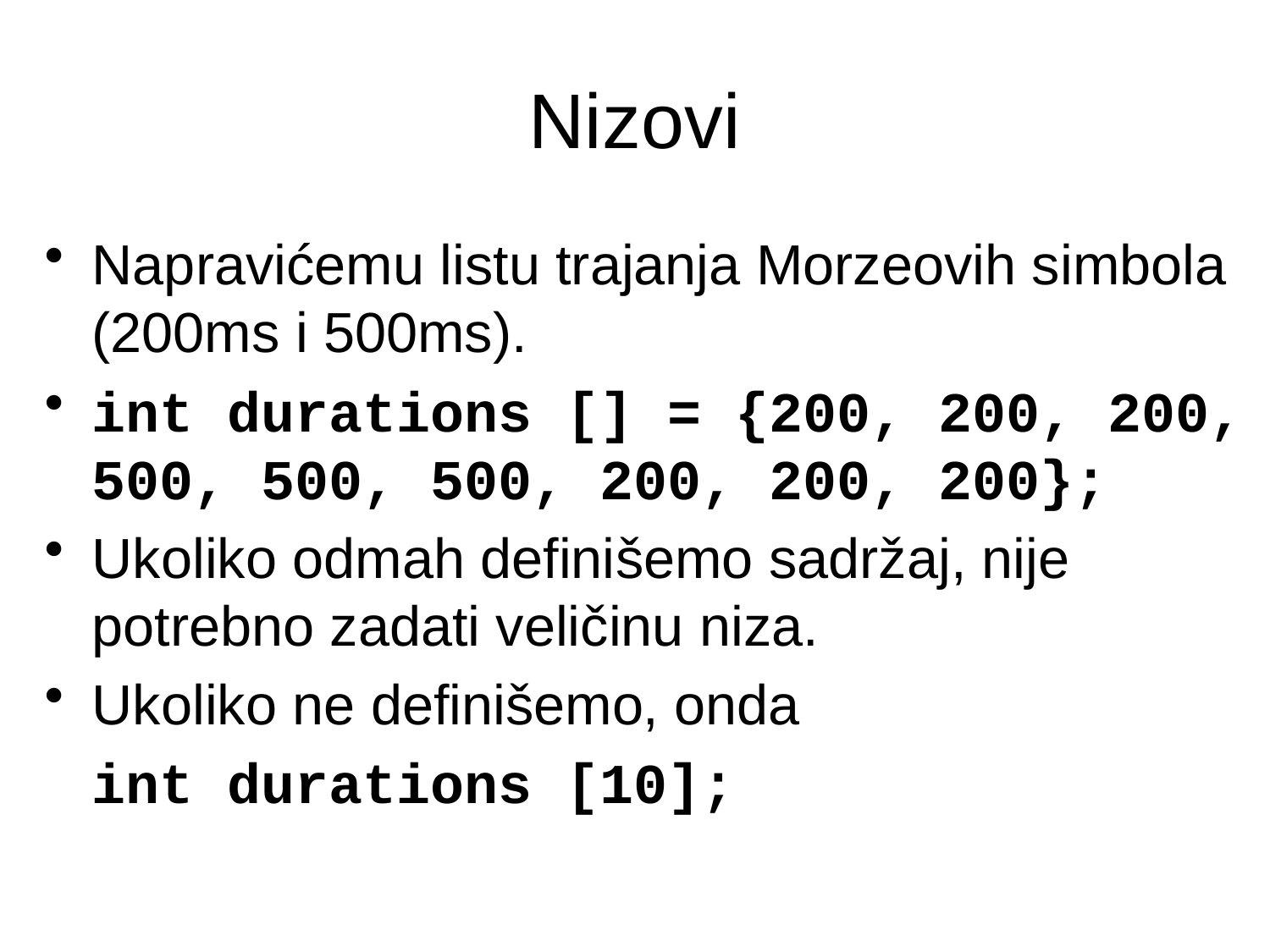

# Nizovi
Napravićemu listu trajanja Morzeovih simbola (200ms i 500ms).
int durations [] = {200, 200, 200, 500, 500, 500, 200, 200, 200};
Ukoliko odmah definišemo sadržaj, nije potrebno zadati veličinu niza.
Ukoliko ne definišemo, onda
	int durations [10];